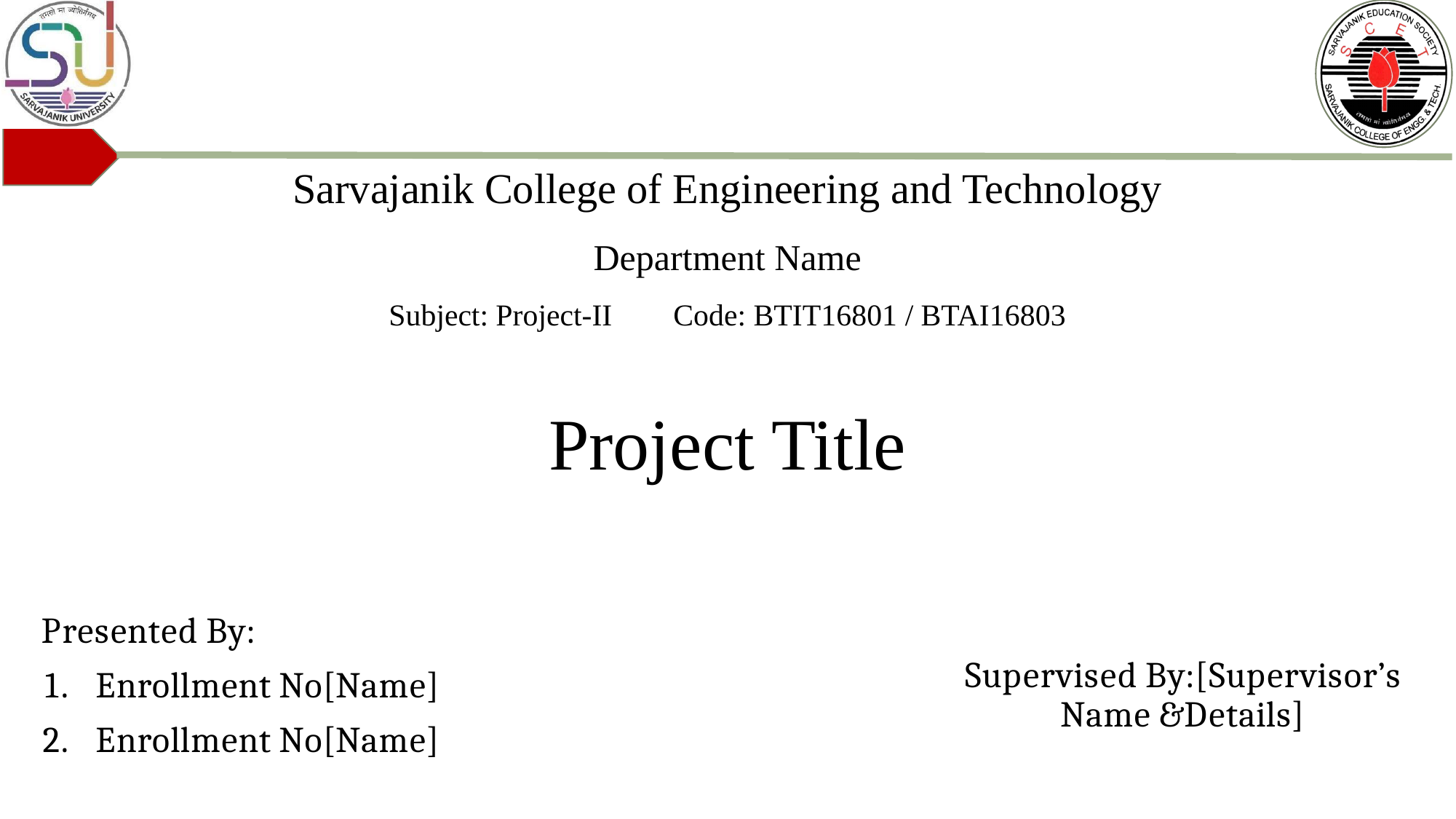

# Sarvajanik College of Engineering and Technology Department Name Subject: Project-II        Code: BTIT16801 / BTAI16803
Project Title
Presented By:
Enrollment No[Name]
Enrollment No[Name]
Supervised By:[Supervisor’s Name &Details]